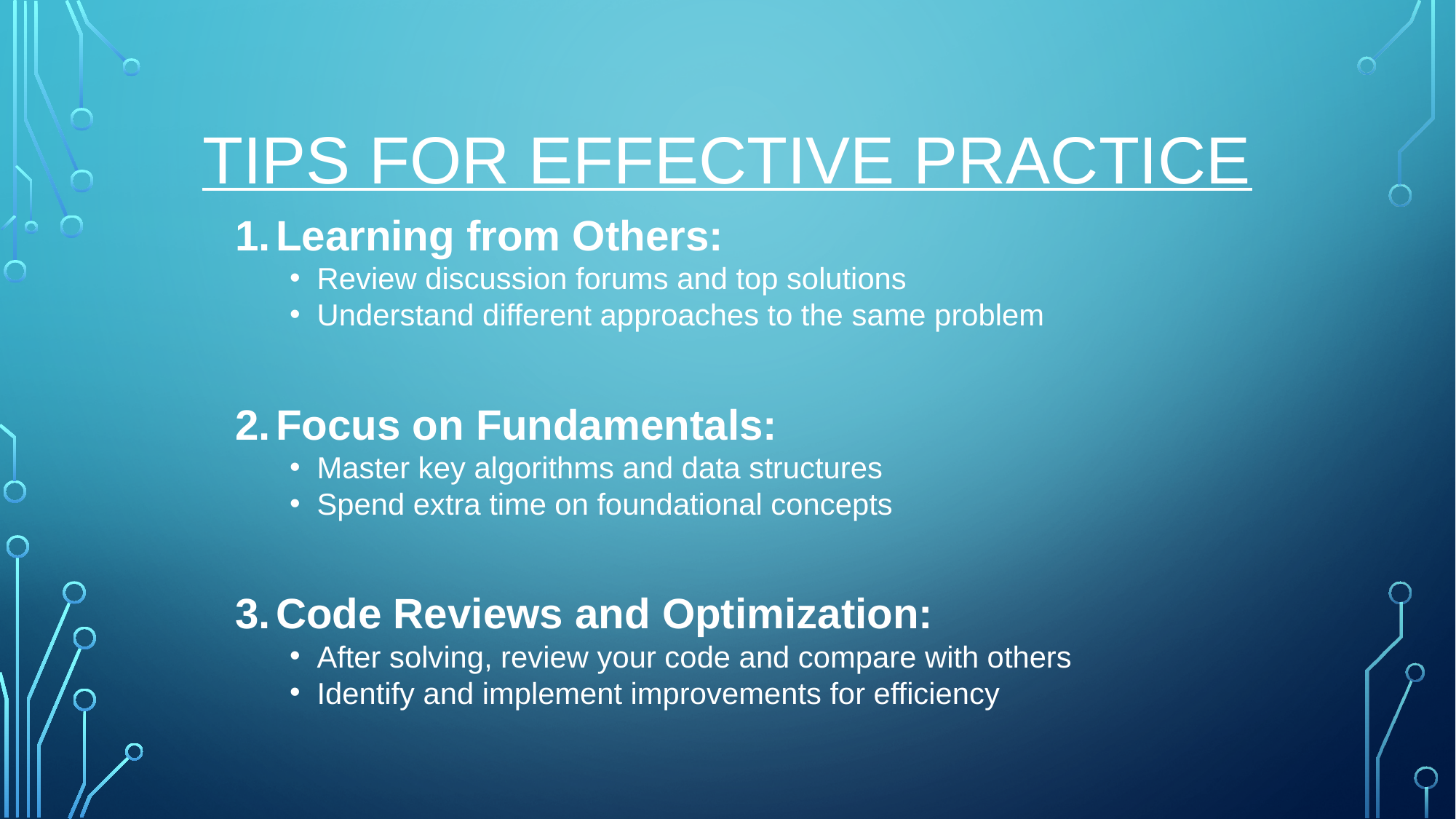

# Tips for Effective Practice
Learning from Others:
Review discussion forums and top solutions
Understand different approaches to the same problem

Focus on Fundamentals:
Master key algorithms and data structures
Spend extra time on foundational concepts

Code Reviews and Optimization:
After solving, review your code and compare with others
Identify and implement improvements for efficiency